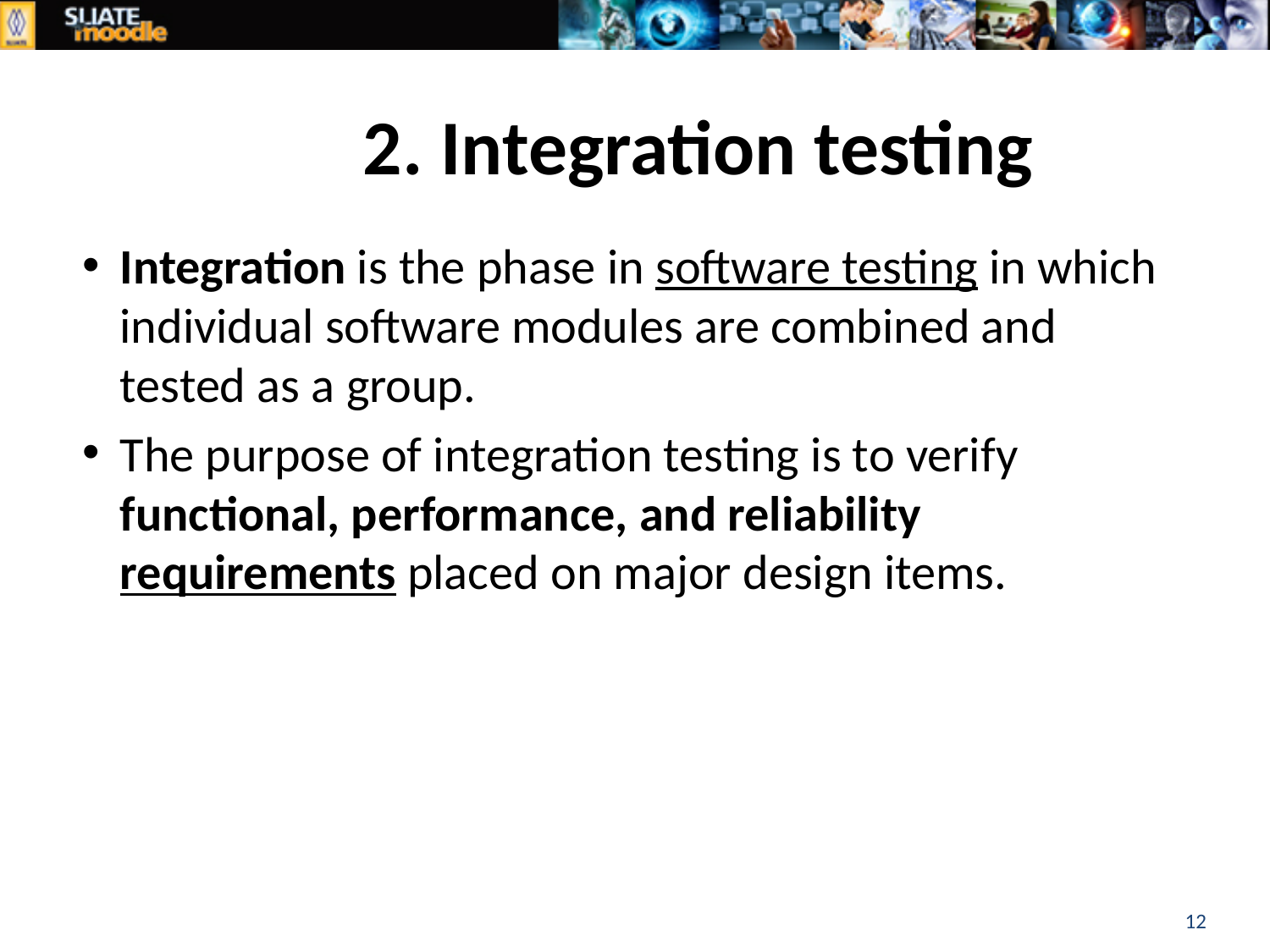

2. Integration testing
Integration is the phase in software testing in which individual software modules are combined and tested as a group.
The purpose of integration testing is to verify functional, performance, and reliability requirements placed on major design items.
12